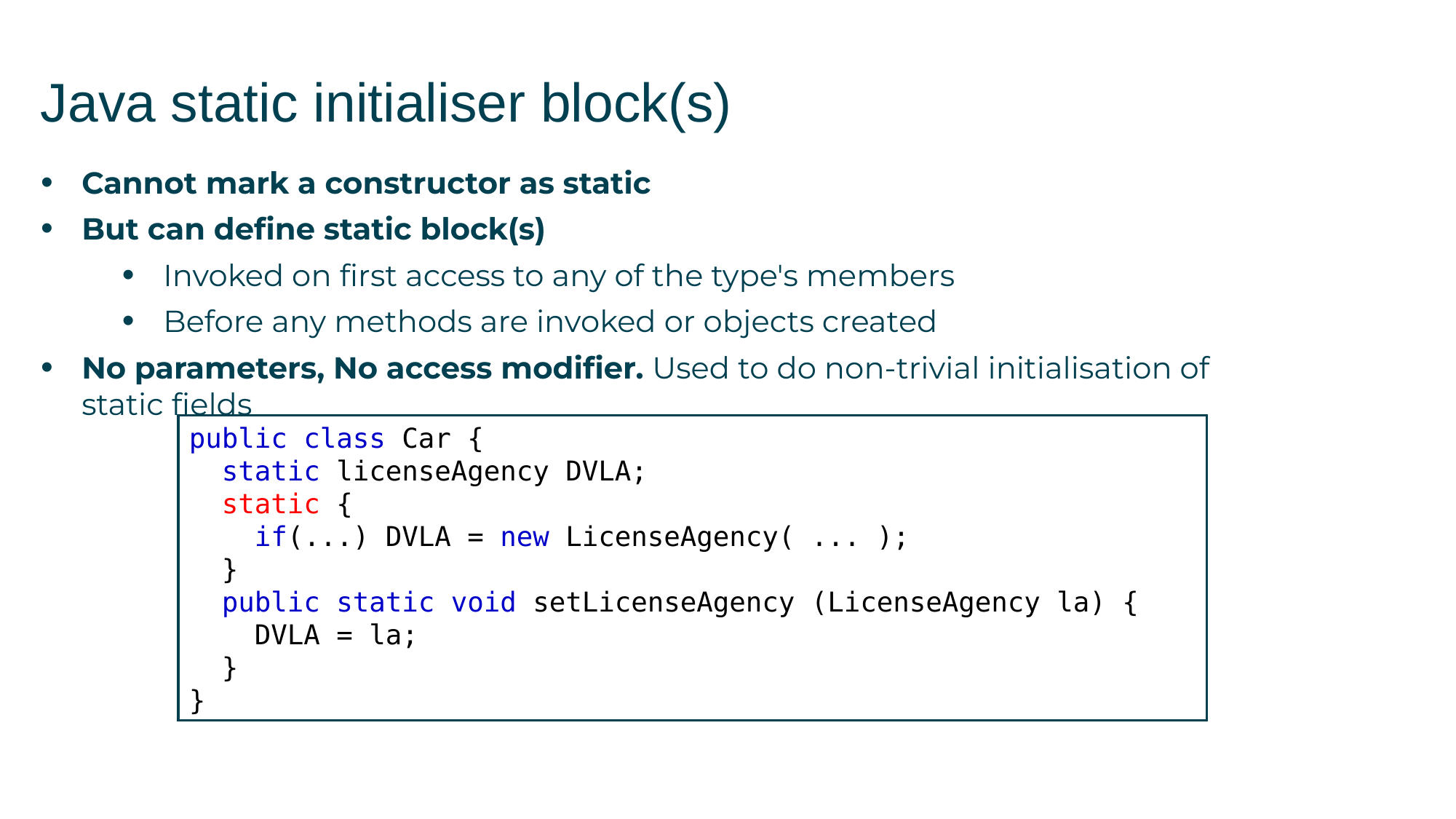

# Java static initialiser block(s)
Cannot mark a constructor as static
But can define static block(s)
Invoked on first access to any of the type's members
Before any methods are invoked or objects created
No parameters, No access modifier. Used to do non-trivial initialisation of static fields
public class Car {
  static licenseAgency DVLA;
  static {
    if(...) DVLA = new LicenseAgency( ... );
  }
  public static void setLicenseAgency (LicenseAgency la) {
    DVLA = la;
  }
}